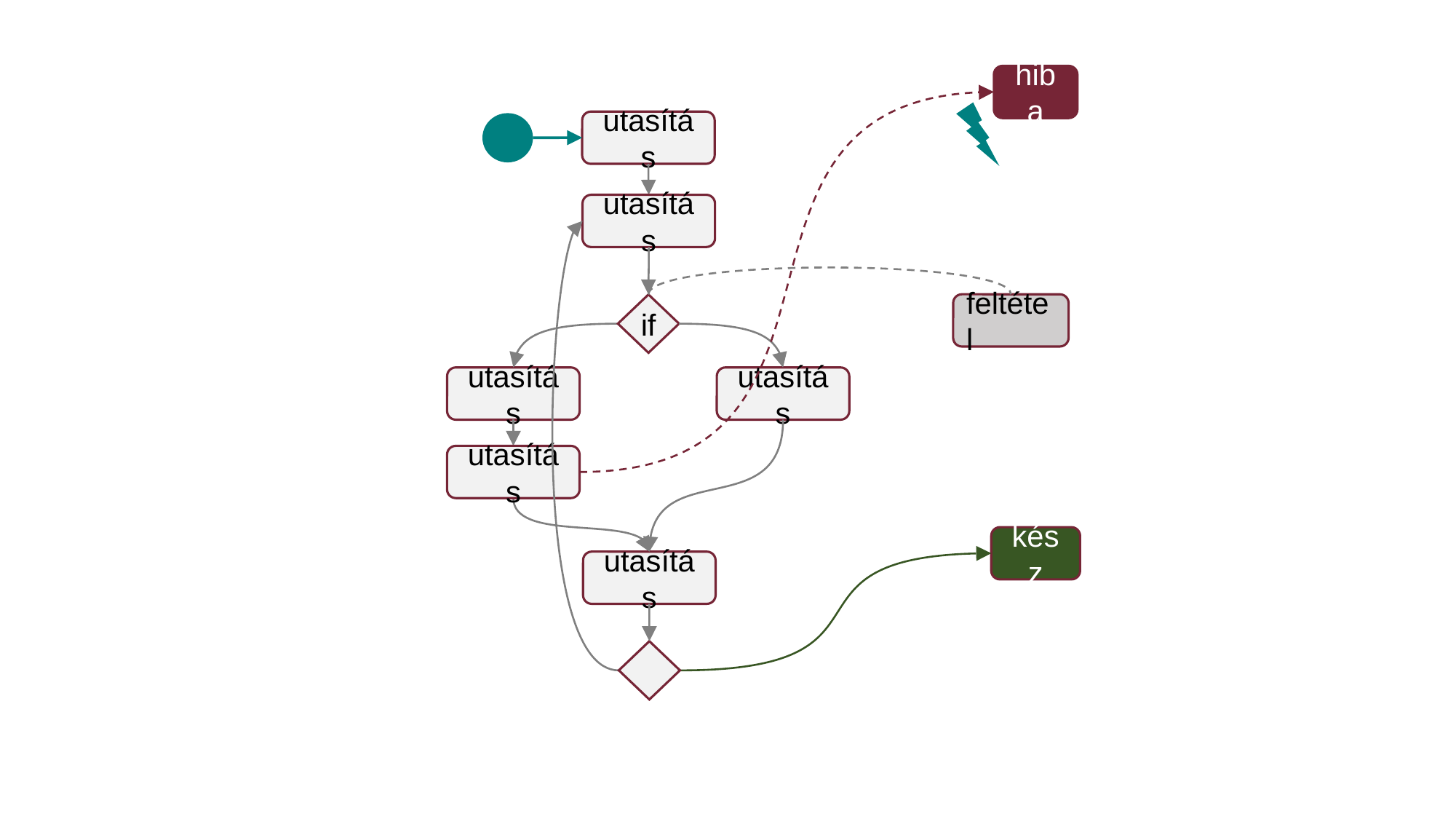

hiba

utasítás

utasítás
feltétel
if
utasítás
utasítás
utasítás
kész
utasítás